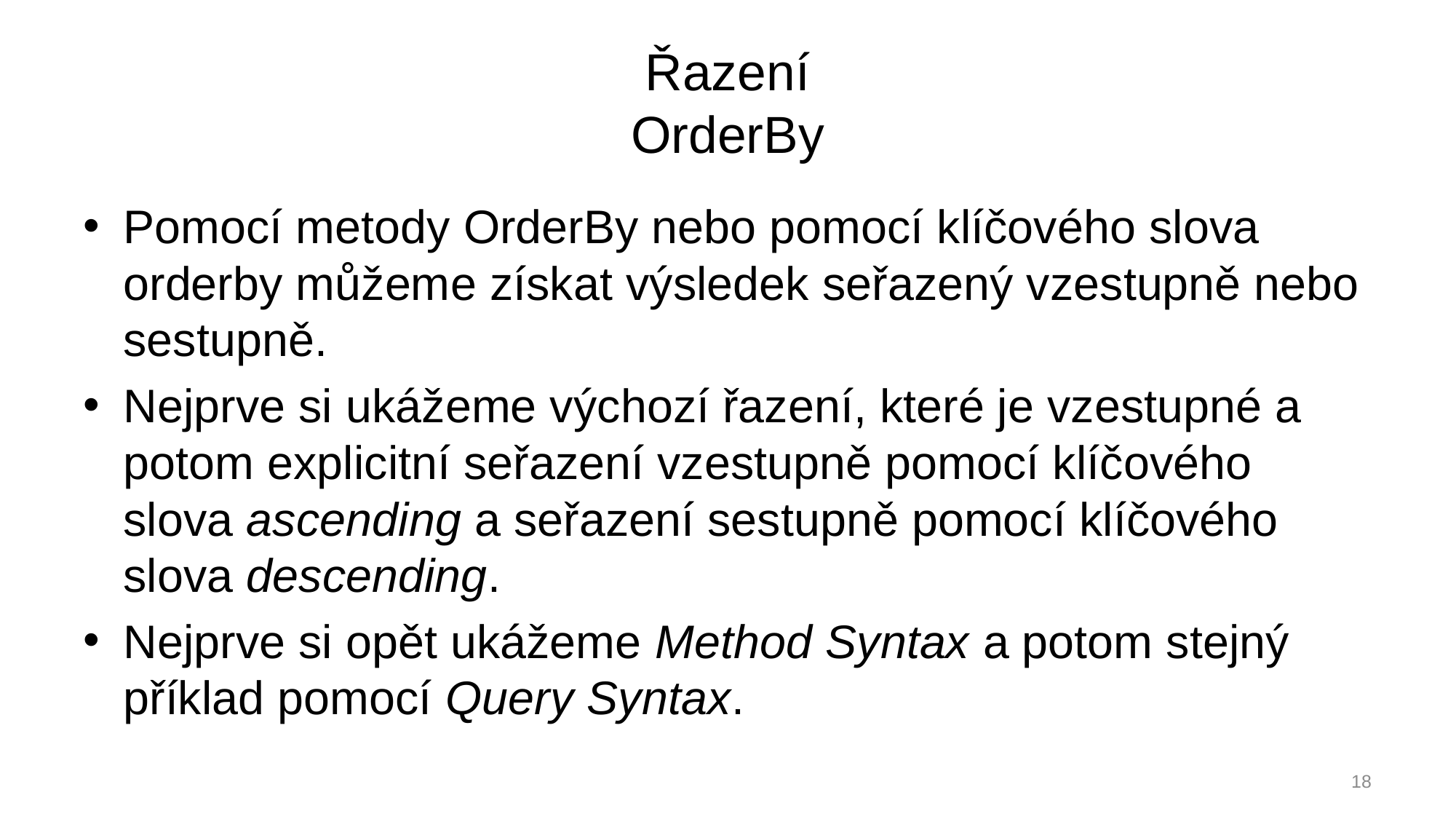

# Řazení OrderBy
Pomocí metody OrderBy nebo pomocí klíčového slova orderby můžeme získat výsledek seřazený vzestupně nebo sestupně.
Nejprve si ukážeme výchozí řazení, které je vzestupné a potom explicitní seřazení vzestupně pomocí klíčového slova ascending a seřazení sestupně pomocí klíčového slova descending.
Nejprve si opět ukážeme Method Syntax a potom stejný příklad pomocí Query Syntax.
18